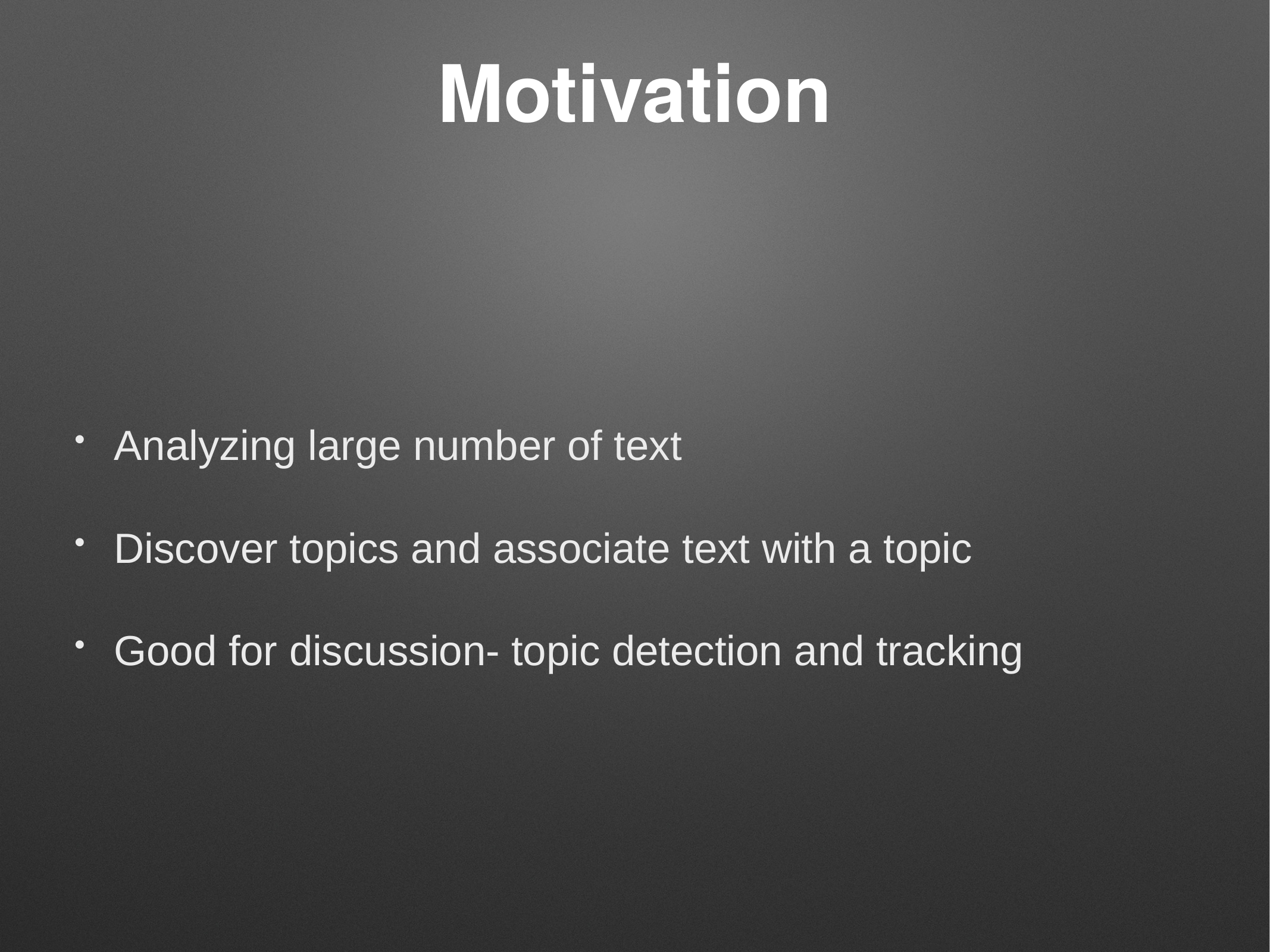

# Motivation
Analyzing large number of text
Discover topics and associate text with a topic
Good for discussion- topic detection and tracking